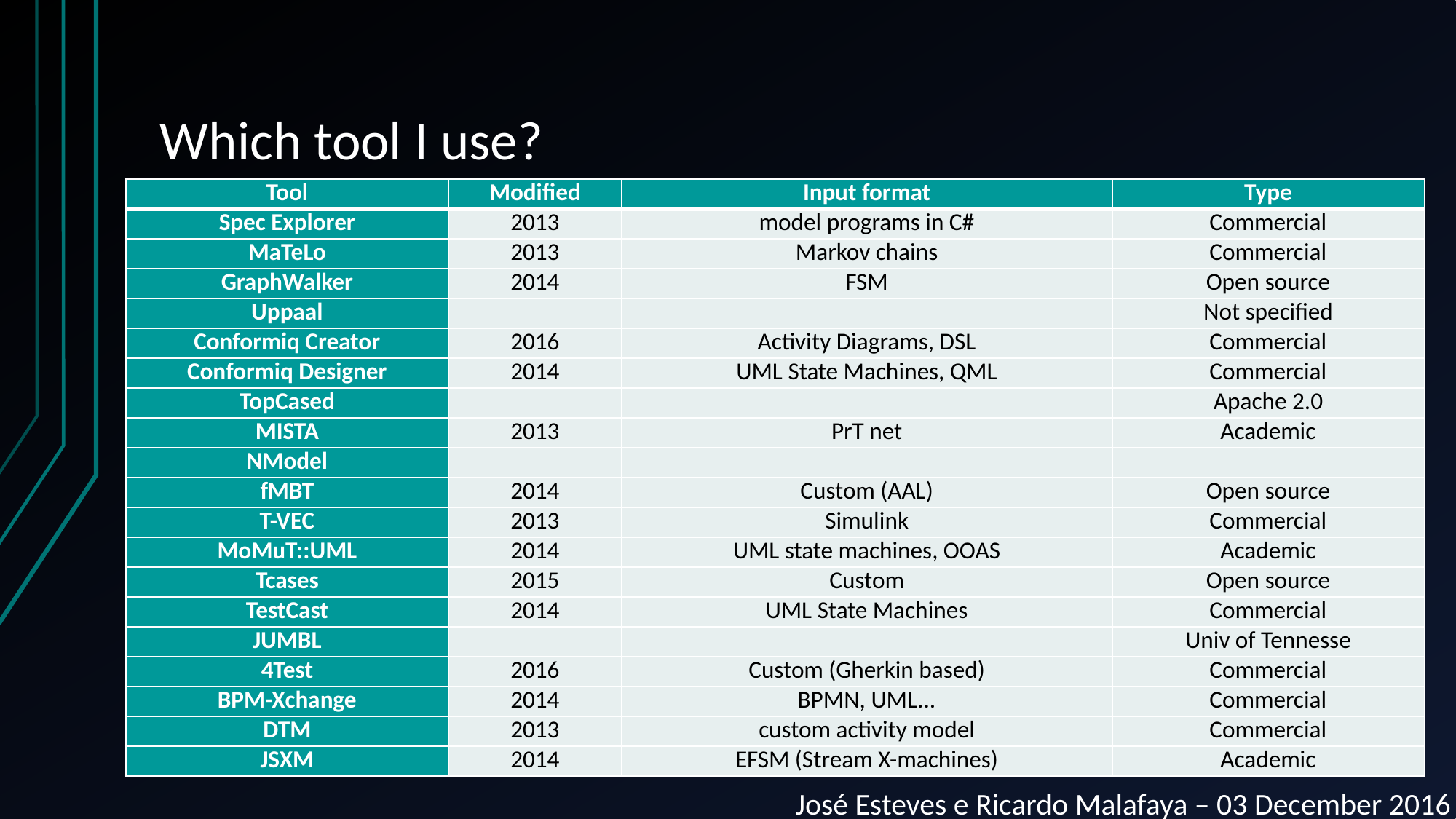

# Which tool I use?
| Tool | Modified | Input format | Type |
| --- | --- | --- | --- |
| Spec Explorer | 2013 | model programs in C# | Commercial |
| MaTeLo | 2013 | Markov chains | Commercial |
| GraphWalker | 2014 | FSM | Open source |
| Uppaal |  |  | Not specified |
| Conformiq Creator | 2016 | Activity Diagrams, DSL | Commercial |
| Conformiq Designer | 2014 | UML State Machines, QML | Commercial |
| TopCased |  |  | Apache 2.0 |
| MISTA | 2013 | PrT net | Academic |
| NModel |  |  |  |
| fMBT | 2014 | Custom (AAL) | Open source |
| T-VEC | 2013 | Simulink | Commercial |
| MoMuT::UML | 2014 | UML state machines, OOAS | Academic |
| Tcases | 2015 | Custom | Open source |
| TestCast | 2014 | UML State Machines | Commercial |
| JUMBL |  |  | Univ of Tennesse |
| 4Test | 2016 | Custom (Gherkin based) | Commercial |
| BPM-Xchange | 2014 | BPMN, UML... | Commercial |
| DTM | 2013 | custom activity model | Commercial |
| JSXM | 2014 | EFSM (Stream X-machines) | Academic |
José Esteves e Ricardo Malafaya – 03 December 2016